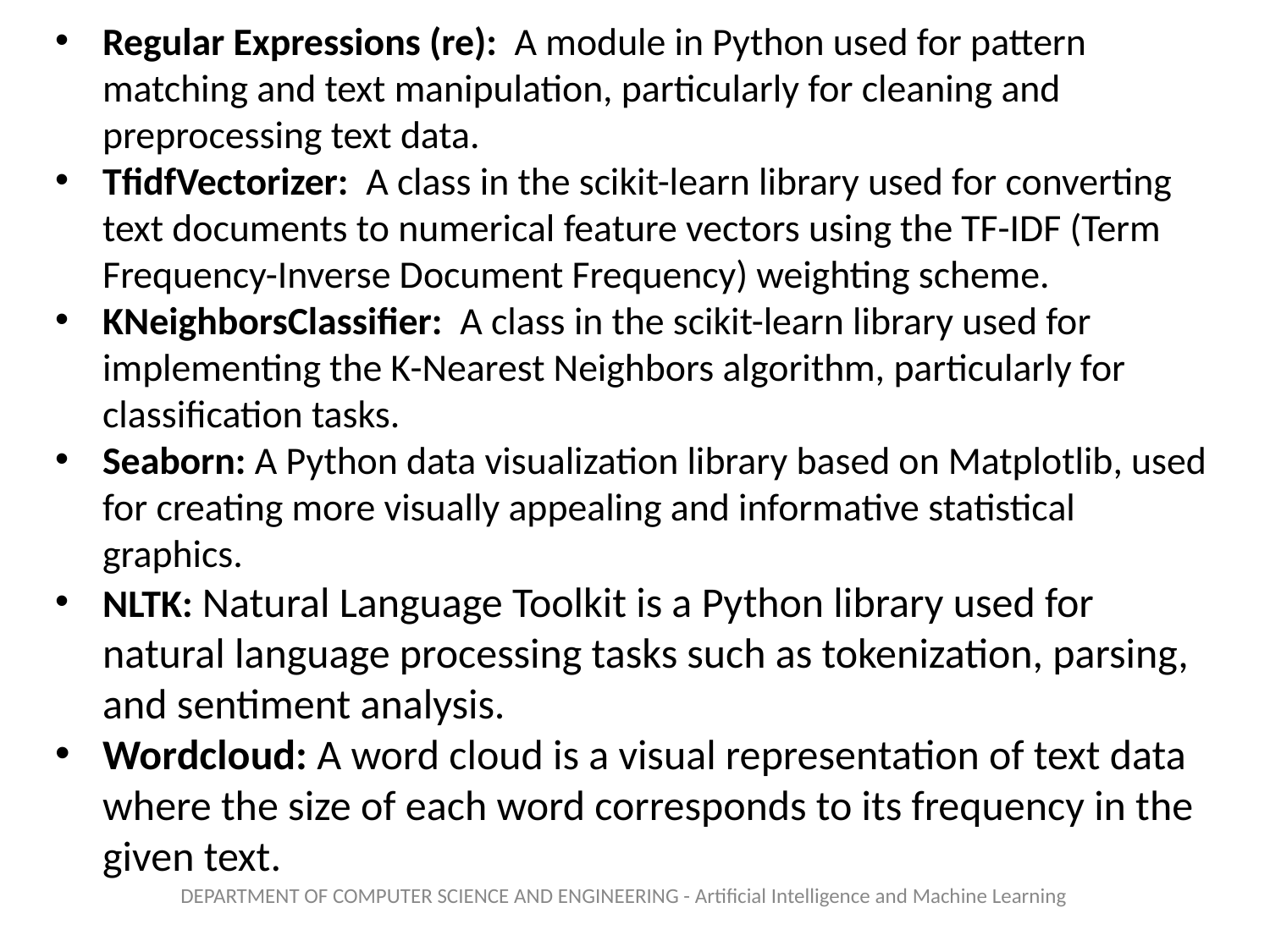

Regular Expressions (re):  A module in Python used for pattern matching and text manipulation, particularly for cleaning and preprocessing text data.
TfidfVectorizer:  A class in the scikit-learn library used for converting text documents to numerical feature vectors using the TF-IDF (Term Frequency-Inverse Document Frequency) weighting scheme.
KNeighborsClassifier:  A class in the scikit-learn library used for implementing the K-Nearest Neighbors algorithm, particularly for classification tasks.
Seaborn: A Python data visualization library based on Matplotlib, used for creating more visually appealing and informative statistical graphics.
NLTK: Natural Language Toolkit is a Python library used for natural language processing tasks such as tokenization, parsing, and sentiment analysis.
Wordcloud: A word cloud is a visual representation of text data where the size of each word corresponds to its frequency in the given text.

DEPARTMENT OF COMPUTER SCIENCE AND ENGINEERING - Artificial Intelligence and Machine Learning